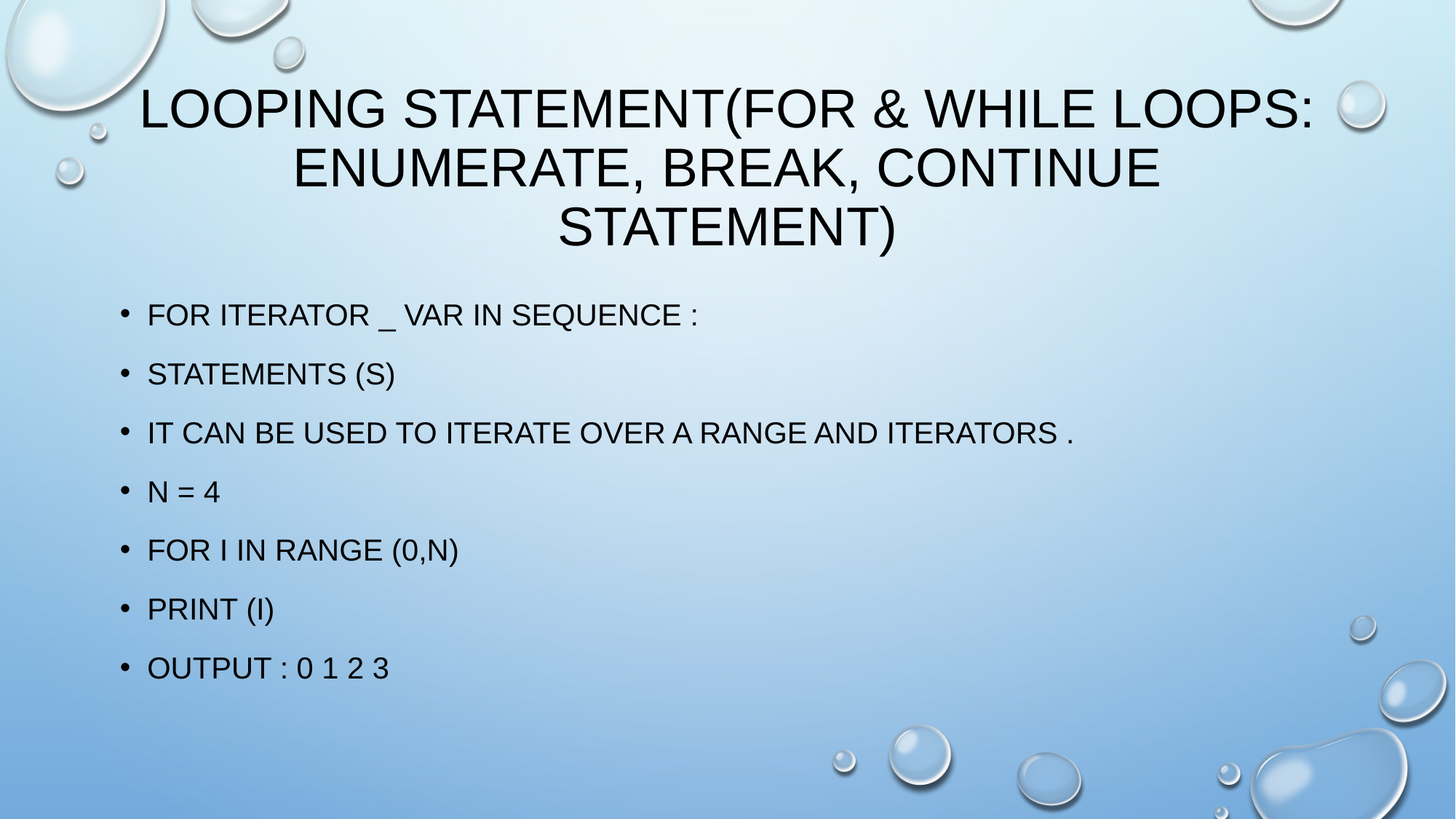

# Looping statement(for & while loops: enumerate, break, continue statement)
For iterator _ var in sequence :
Statements (s)
It can be used to iterate over a range and iterators .
N = 4
For I in range (0,n)
Print (i)
Output : 0 1 2 3